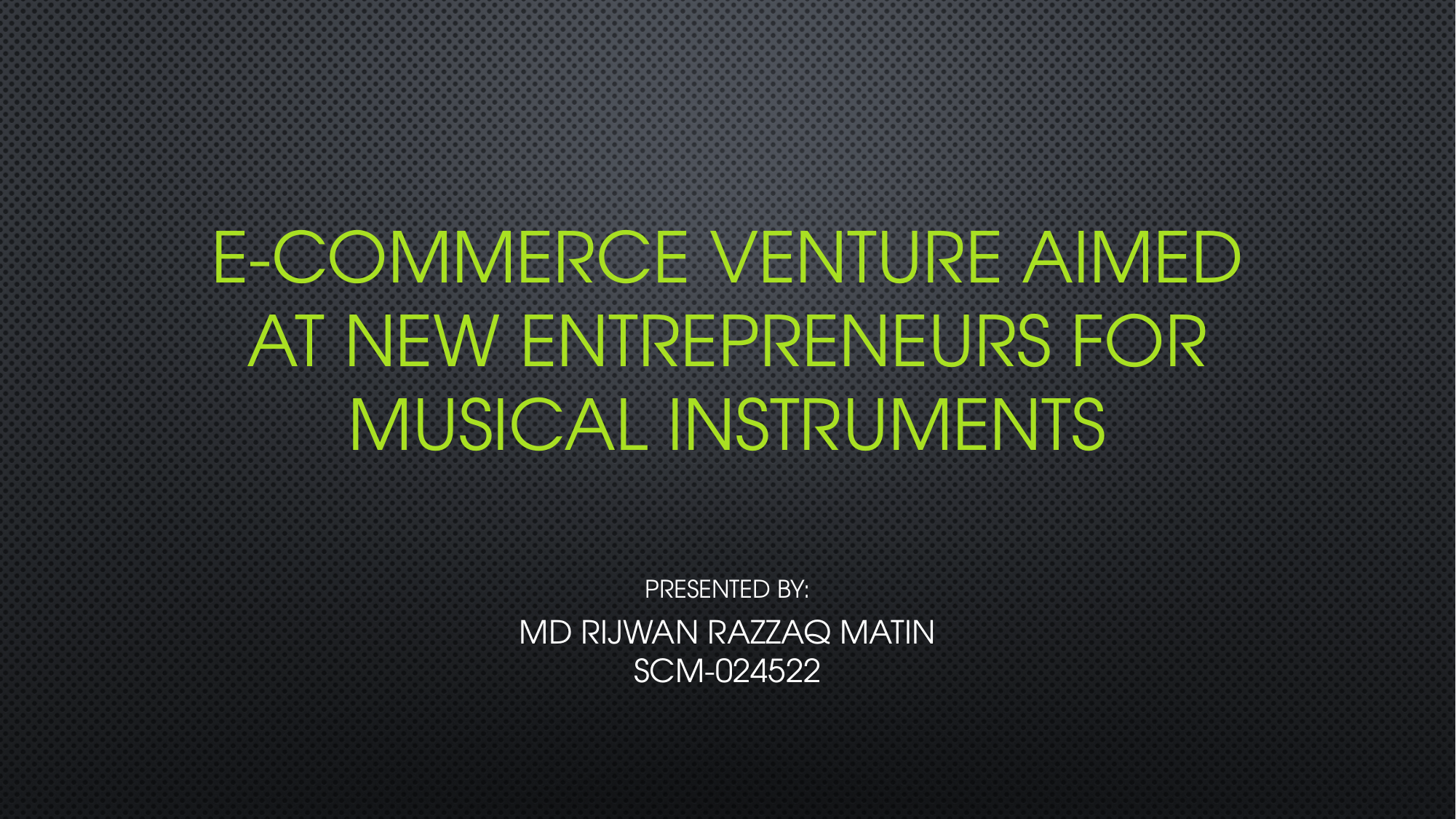

# E-Commerce Venture Aimed At new entrepreneurs For Musical Instruments
Presented by:
Md Rijwan Razzaq Matin
SCM-024522